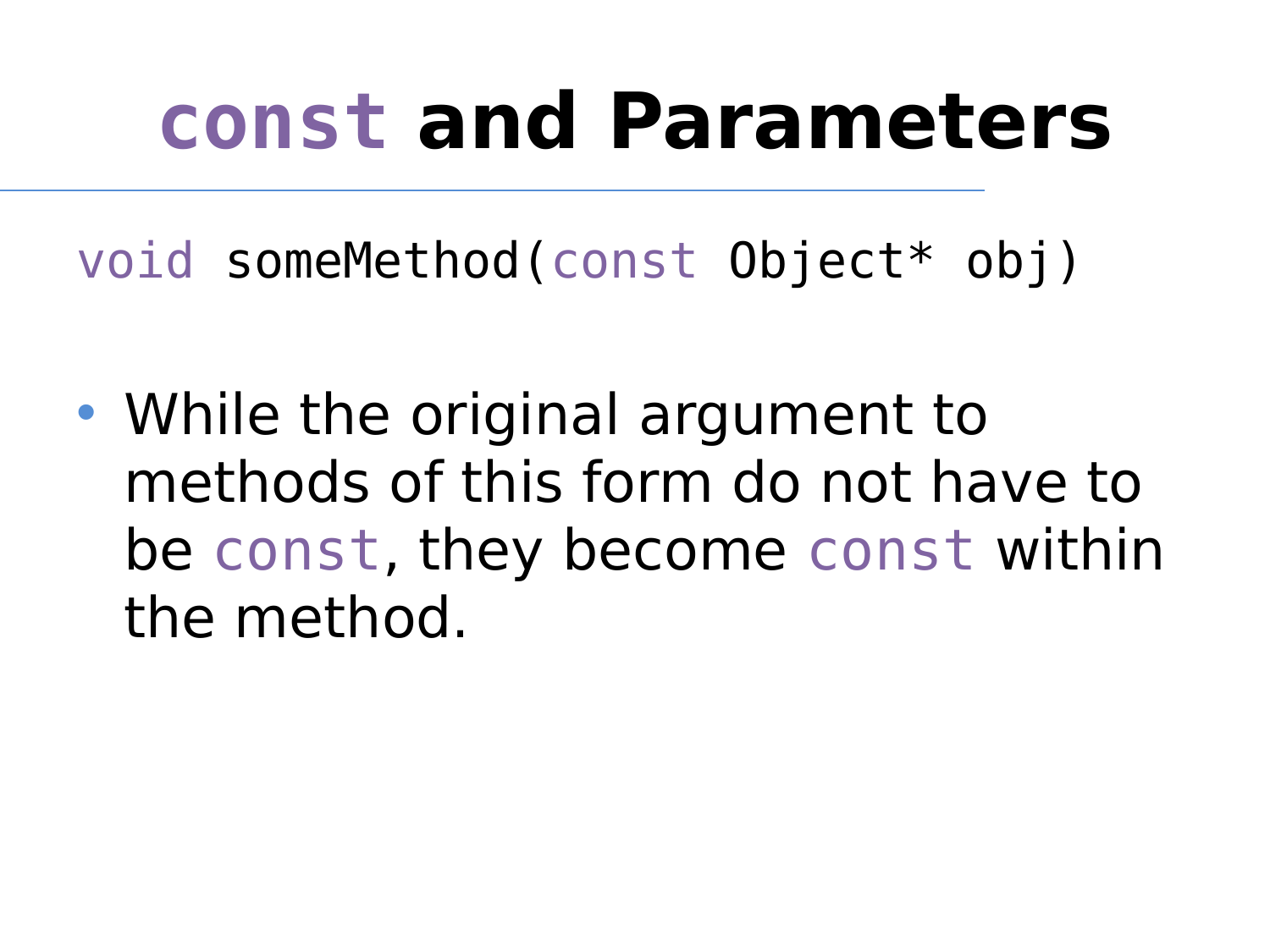

# const and Parameters
void someMethod(const Object* obj)

While the original argument to methods of this form do not have to be const, they become const within the method.